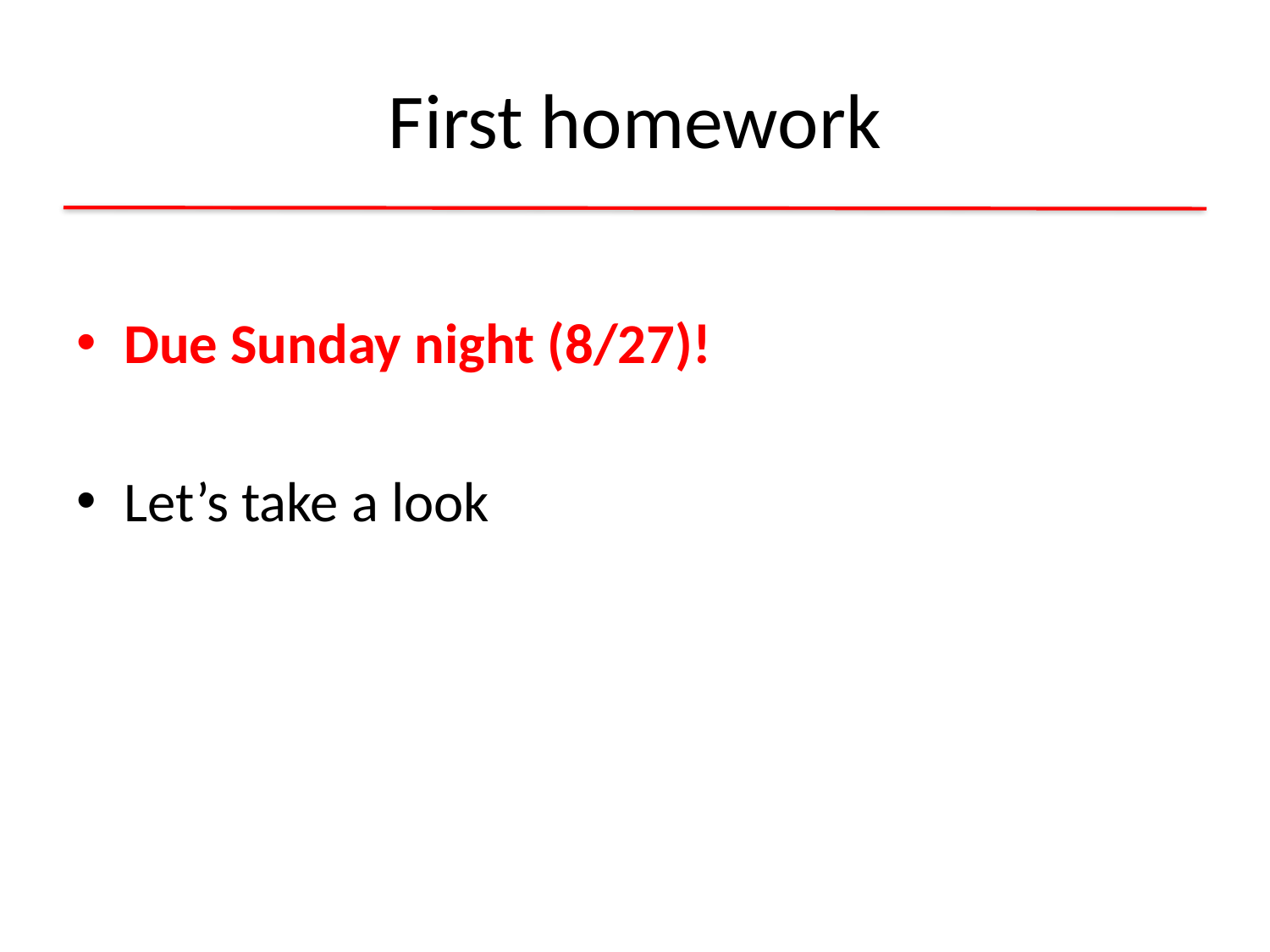

# First homework

Due Sunday night (8/27)!

Let’s take a look